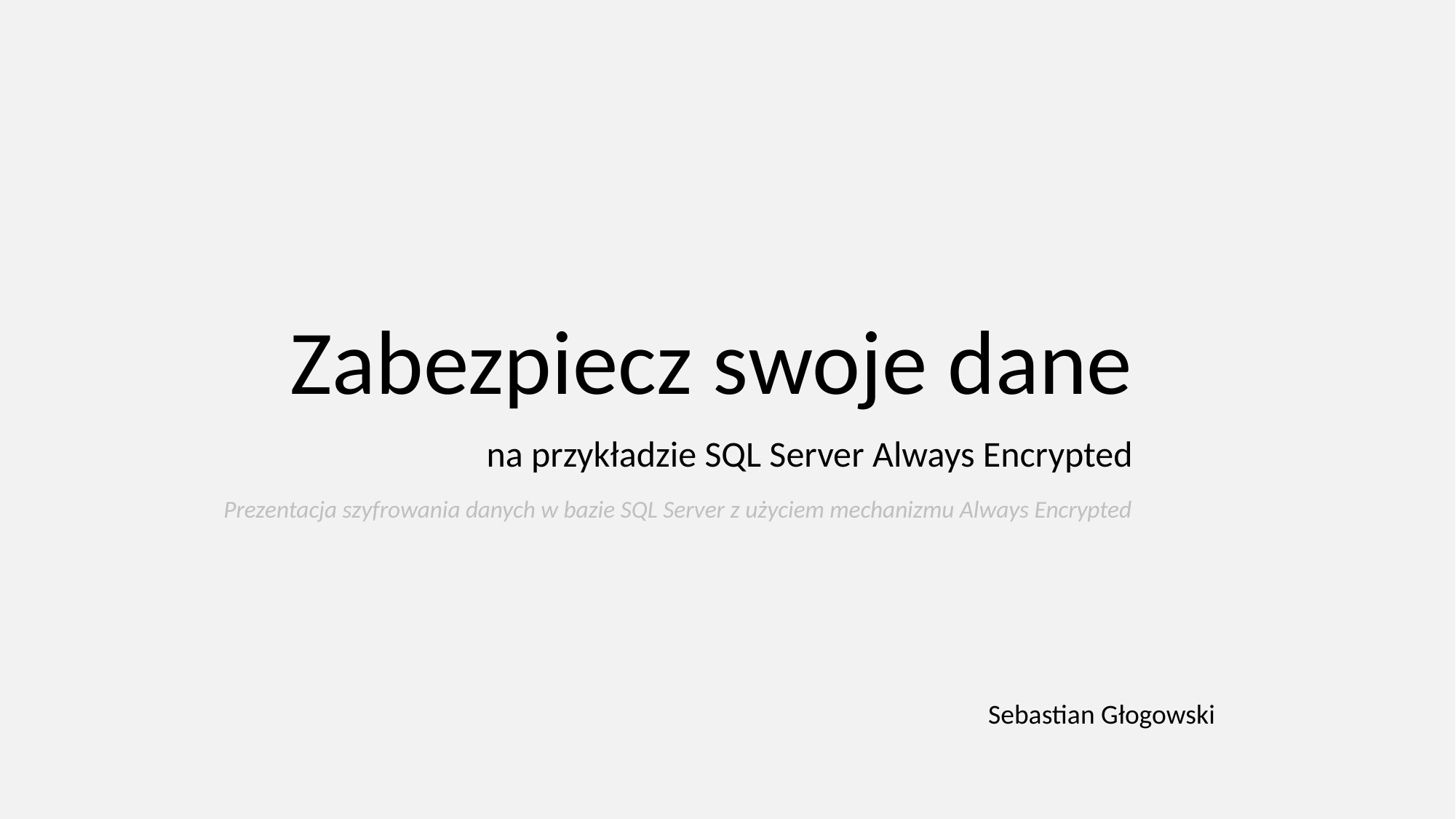

# Zabezpiecz swoje dane
na przykładzie SQL Server Always Encrypted
Prezentacja szyfrowania danych w bazie SQL Server z użyciem mechanizmu Always Encrypted
Sebastian Głogowski